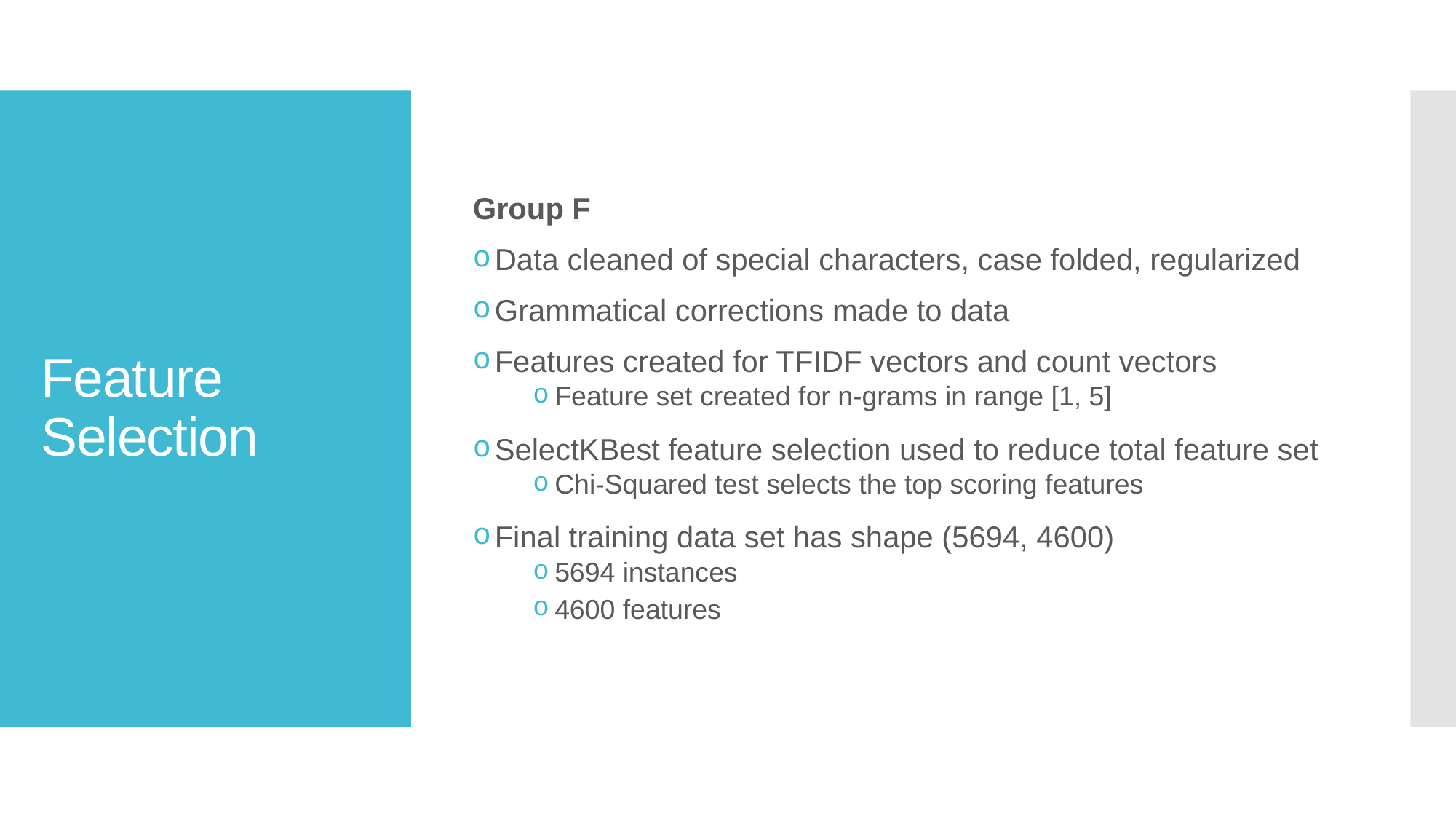

Group F
Data cleaned of special characters, case folded, regularized
Grammatical corrections made to data
Features created for TFIDF vectors and count vectors
Feature set created for n-grams in range [1, 5]
SelectKBest feature selection used to reduce total feature set
Chi-Squared test selects the top scoring features
Final training data set has shape (5694, 4600)
5694 instances
4600 features
# Feature Selection